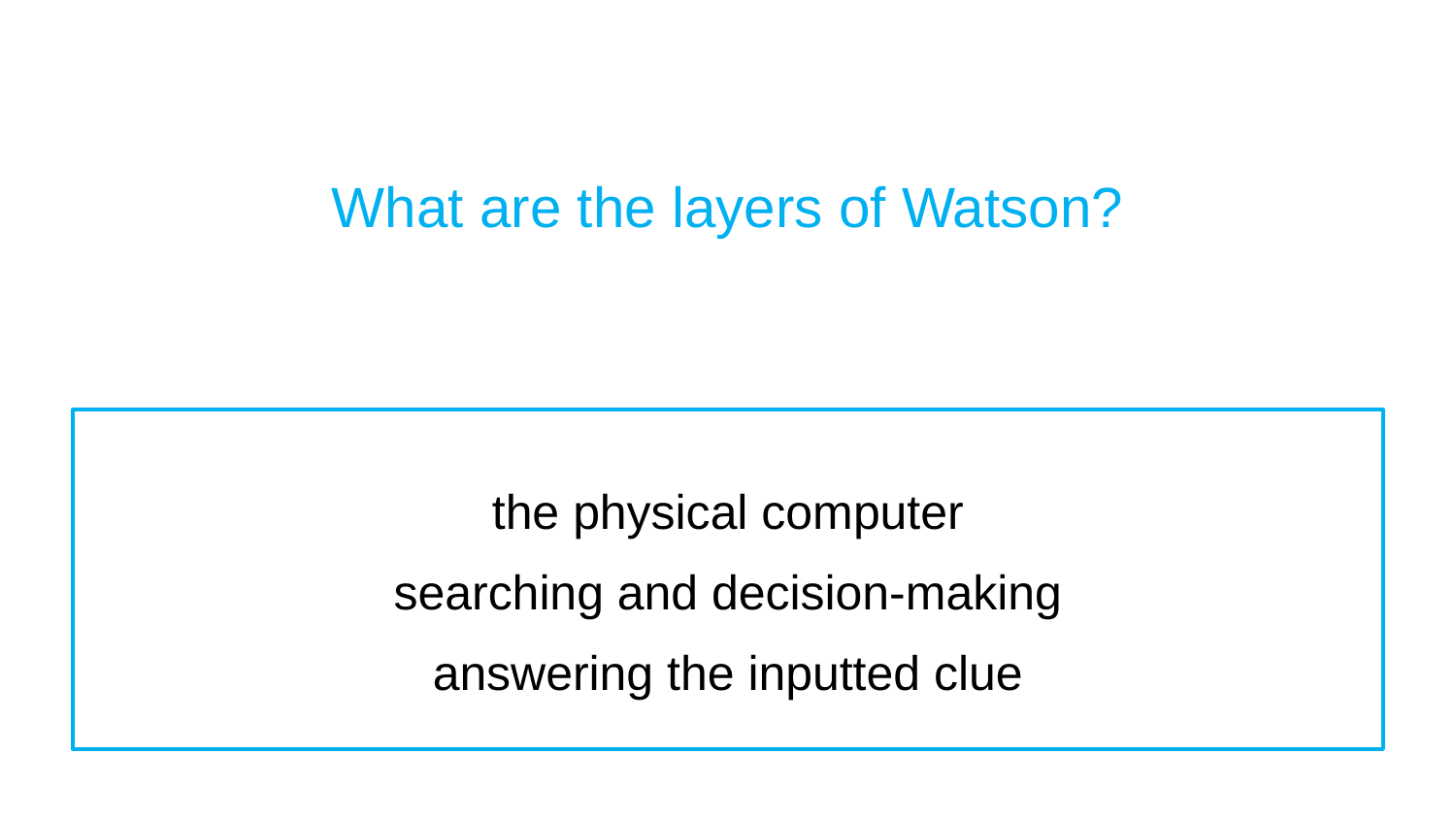

What are the layers of Watson?
the physical computer
searching and decision-making
answering the inputted clue